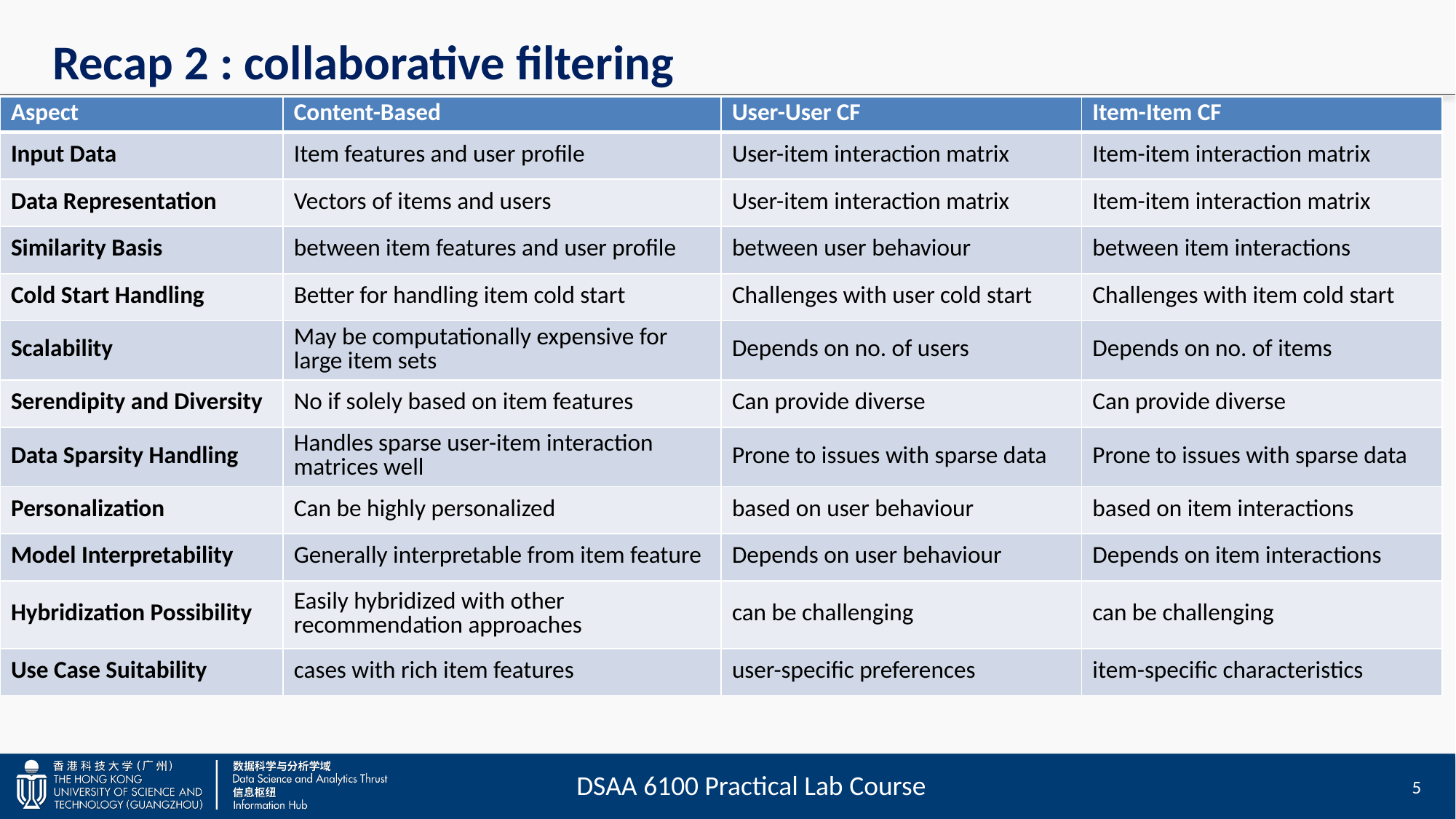

# Recap 2 : collaborative filtering
| Aspect | Content-Based | User-User CF | Item-Item CF |
| --- | --- | --- | --- |
| Input Data | Item features and user profile | User-item interaction matrix | Item-item interaction matrix |
| Data Representation | Vectors of items and users | User-item interaction matrix | Item-item interaction matrix |
| Similarity Basis | between item features and user profile | between user behaviour | between item interactions |
| Cold Start Handling | Better for handling item cold start | Challenges with user cold start | Challenges with item cold start |
| Scalability | May be computationally expensive for large item sets | Depends on no. of users | Depends on no. of items |
| Serendipity and Diversity | No if solely based on item features | Can provide diverse | Can provide diverse |
| Data Sparsity Handling | Handles sparse user-item interaction matrices well | Prone to issues with sparse data | Prone to issues with sparse data |
| Personalization | Can be highly personalized | based on user behaviour | based on item interactions |
| Model Interpretability | Generally interpretable from item feature | Depends on user behaviour | Depends on item interactions |
| Hybridization Possibility | Easily hybridized with other recommendation approaches | can be challenging | can be challenging |
| Use Case Suitability | cases with rich item features | user-specific preferences | item-specific characteristics |